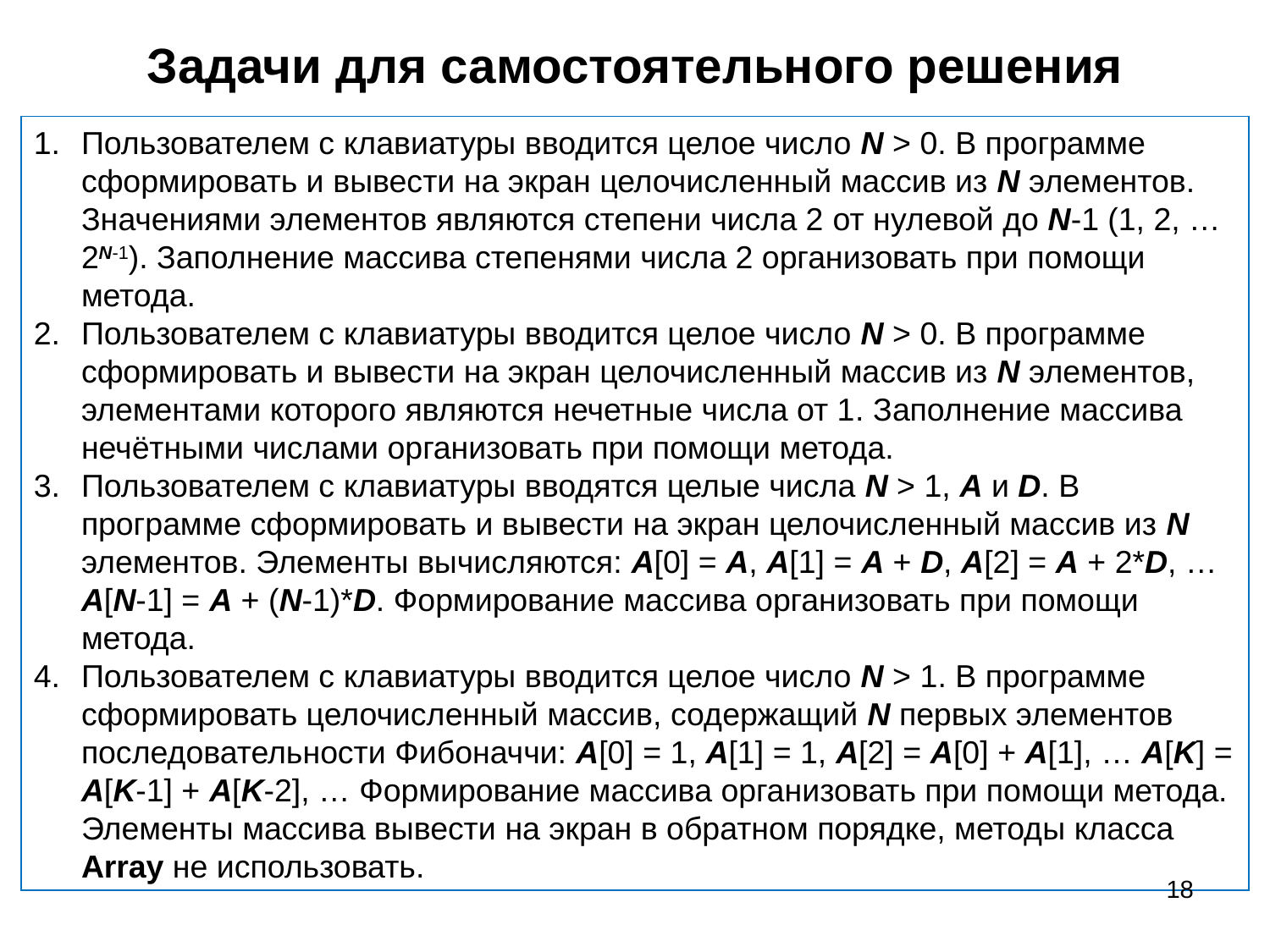

# Задачи для самостоятельного решения
Пользователем с клавиатуры вводится целое число N > 0. В программе сформировать и вывести на экран целочисленный массив из N элементов. Значениями элементов являются степени числа 2 от нулевой до N-1 (1, 2, … 2N-1). Заполнение массива степенями числа 2 организовать при помощи метода.
Пользователем с клавиатуры вводится целое число N > 0. В программе сформировать и вывести на экран целочисленный массив из N элементов, элементами которого являются нечетные числа от 1. Заполнение массива нечётными числами организовать при помощи метода.
Пользователем с клавиатуры вводятся целые числа N > 1, A и D. В программе сформировать и вывести на экран целочисленный массив из N элементов. Элементы вычисляются: A[0] = A, A[1] = A + D, A[2] = A + 2*D, … A[N-1] = A + (N-1)*D. Формирование массива организовать при помощи метода.
Пользователем с клавиатуры вводится целое число N > 1. В программе сформировать целочисленный массив, содержащий N первых элементов последовательности Фибоначчи: A[0] = 1, A[1] = 1, A[2] = A[0] + A[1], … A[K] = A[K-1] + A[K-2], … Формирование массива организовать при помощи метода. Элементы массива вывести на экран в обратном порядке, методы класса Array не использовать.

18